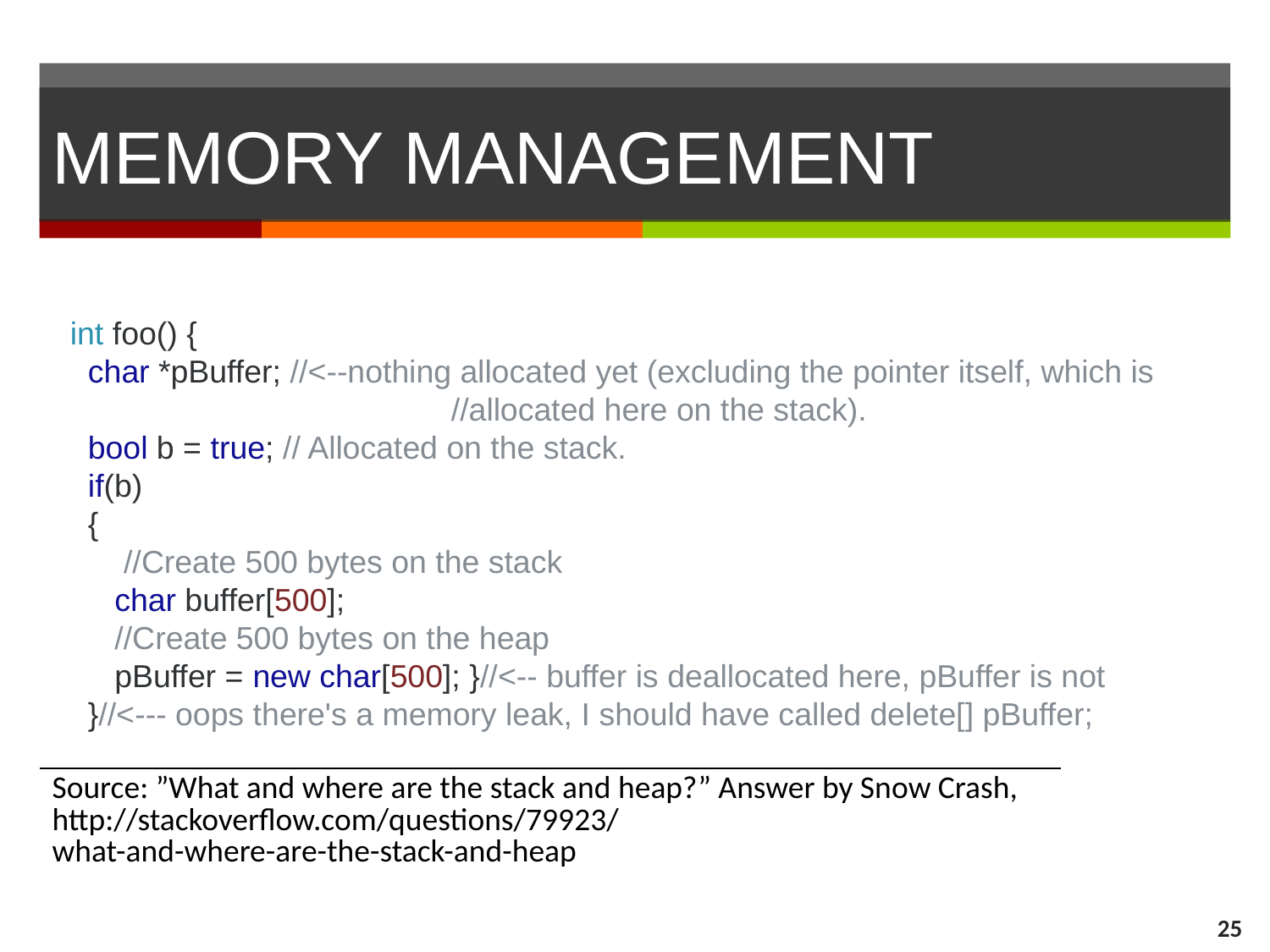

# MEMORY MANAGEMENT
int foo() {
  char *pBuffer; //<--nothing allocated yet (excluding the pointer itself, which is                      		//allocated here on the stack).
  bool b = true; // Allocated on the stack.
  if(b)
  {
      //Create 500 bytes on the stack
     char buffer[500];
     //Create 500 bytes on the heap
     pBuffer = new char[500]; }//<-- buffer is deallocated here, pBuffer is not
  }//<--- oops there's a memory leak, I should have called delete[] pBuffer;
| Source: ”What and where are the stack and heap?” Answer by Snow Crash, http://stackoverflow.com/questions/79923/ what-and-where-are-the-stack-and-heap |
| --- |
25